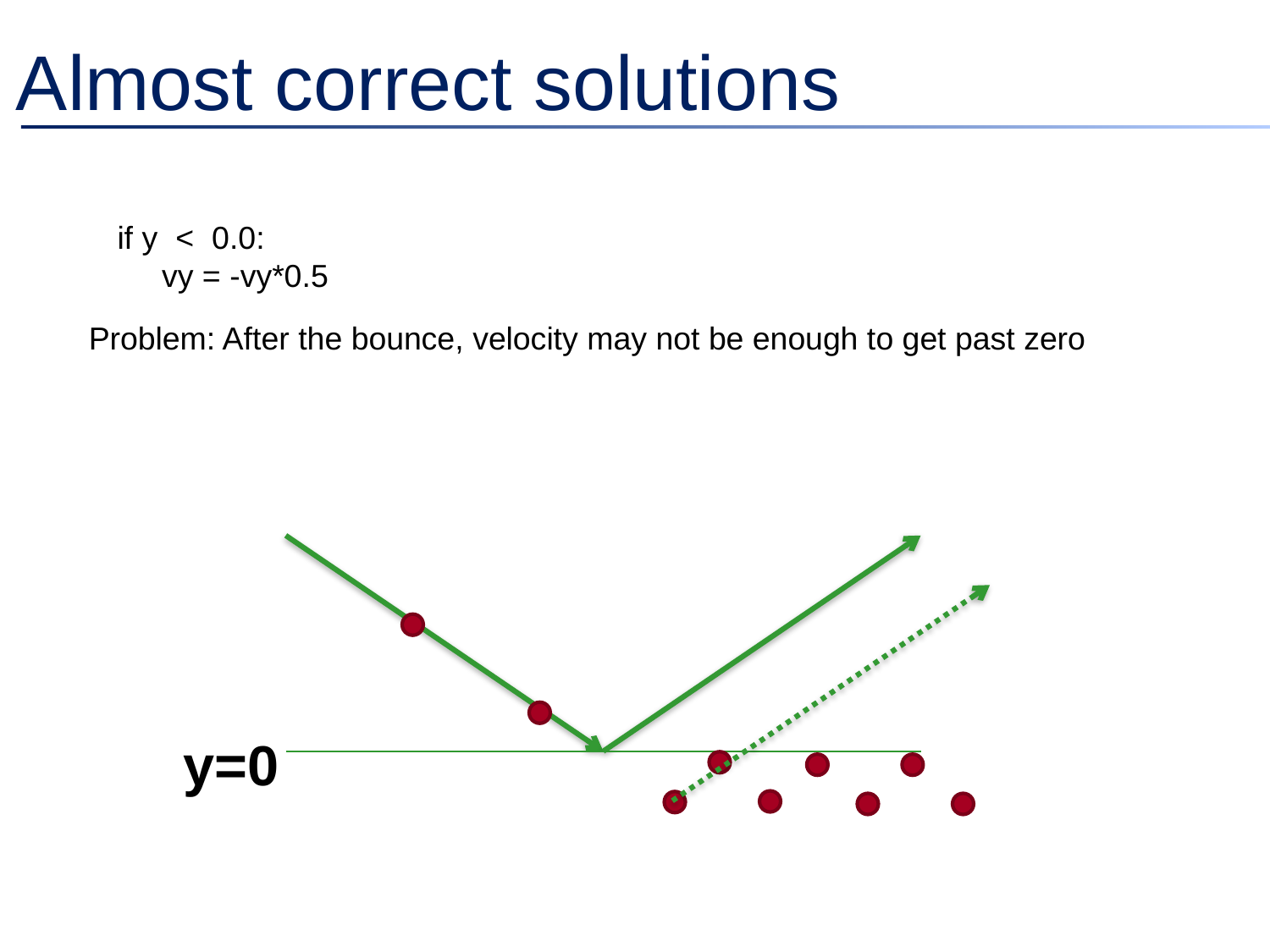

# Almost correct solutions
if y  <  0.0:
     vy = -vy*0.5
Problem: After the bounce, velocity may not be enough to get past zero

y=0